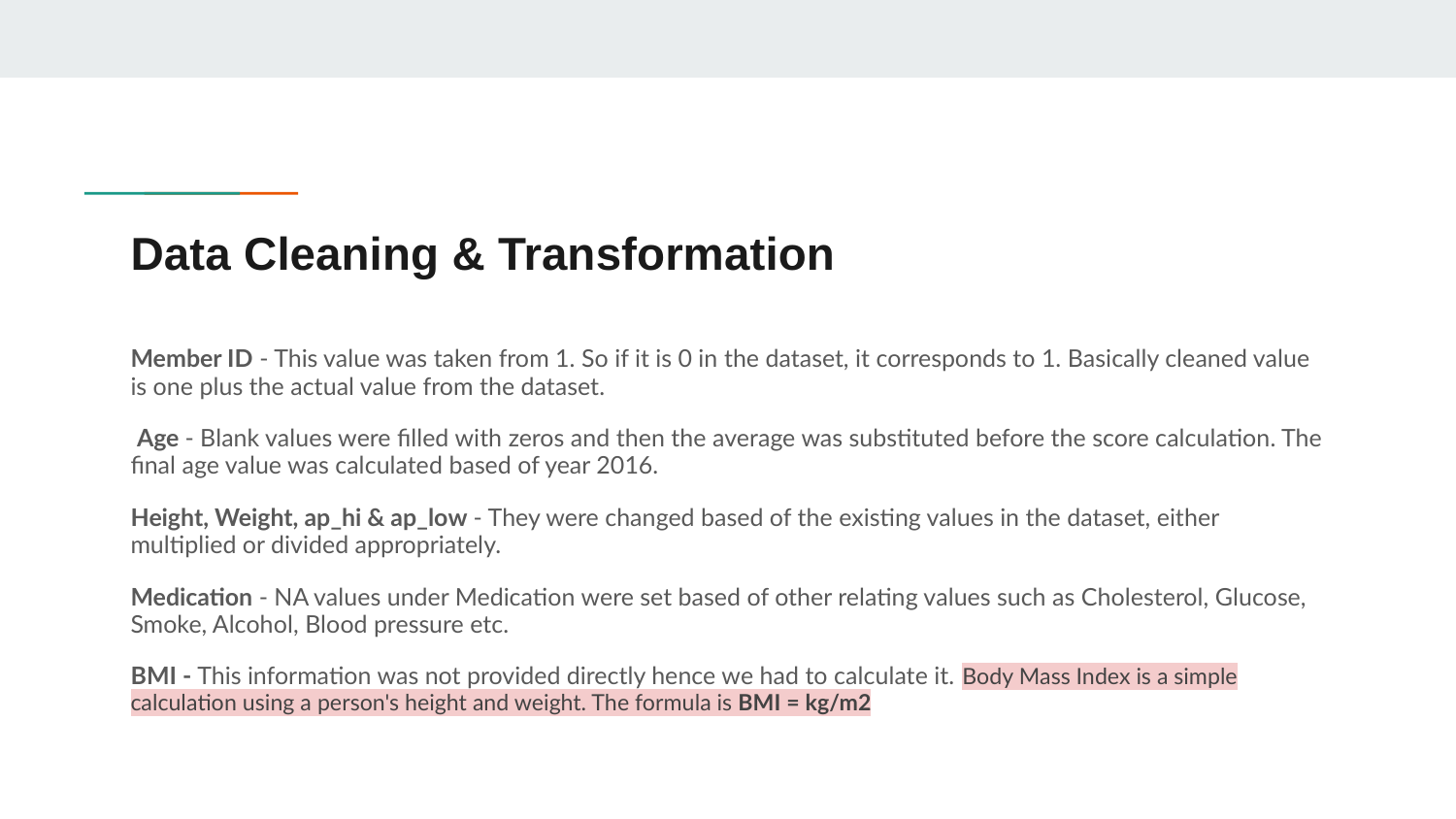

# Data Cleaning & Transformation

Member ID - This value was taken from 1. So if it is 0 in the dataset, it corresponds to 1. Basically cleaned value is one plus the actual value from the dataset.
 Age - Blank values were filled with zeros and then the average was substituted before the score calculation. The final age value was calculated based of year 2016.
Height, Weight, ap_hi & ap_low - They were changed based of the existing values in the dataset, either multiplied or divided appropriately.
Medication - NA values under Medication were set based of other relating values such as Cholesterol, Glucose, Smoke, Alcohol, Blood pressure etc.
BMI - This information was not provided directly hence we had to calculate it. Body Mass Index is a simple calculation using a person's height and weight. The formula is BMI = kg/m2